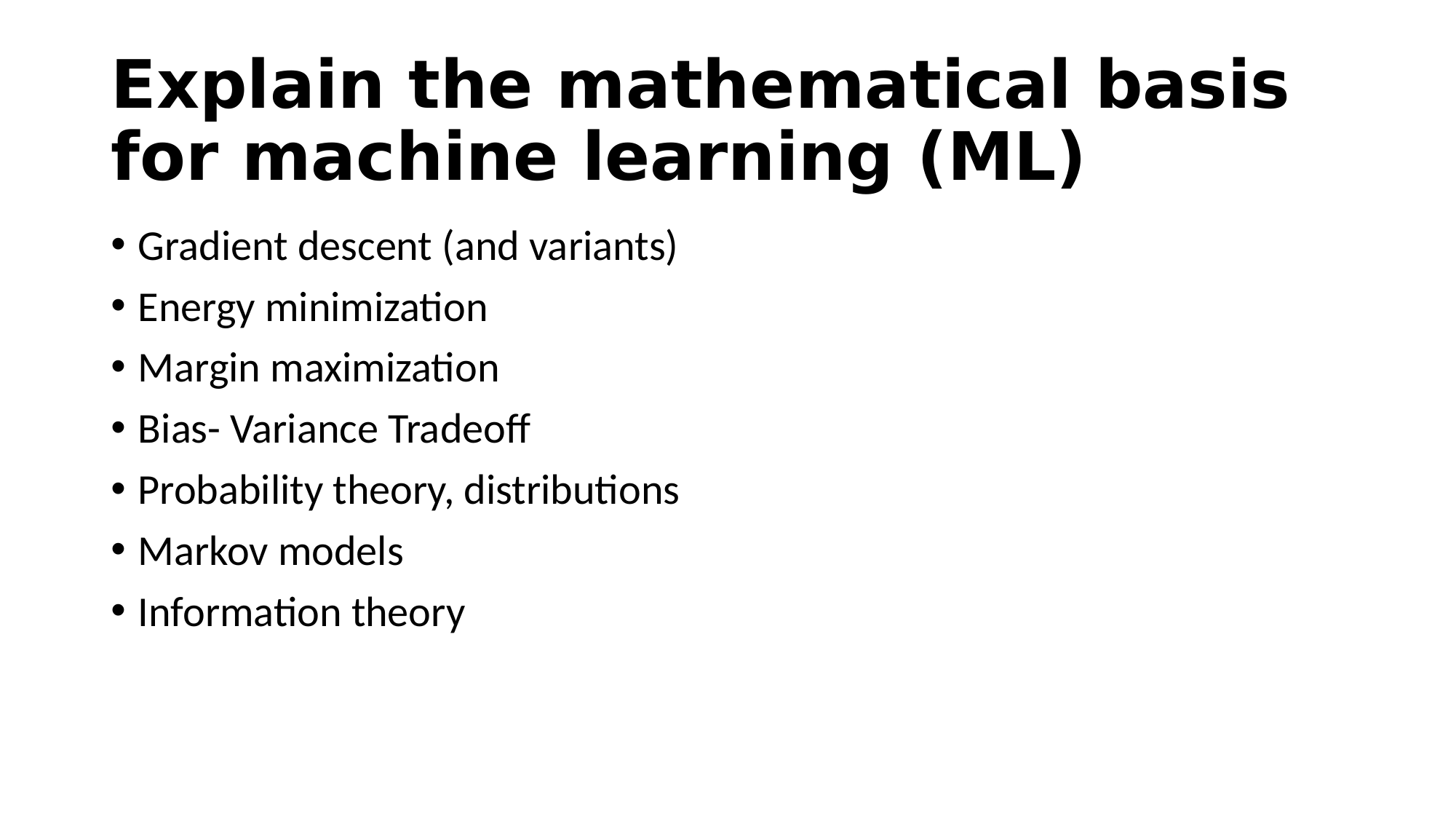

# Explain the mathematical basis for machine learning (ML)
Gradient descent (and variants)
Energy minimization
Margin maximization
Bias- Variance Tradeoff
Probability theory, distributions
Markov models
Information theory